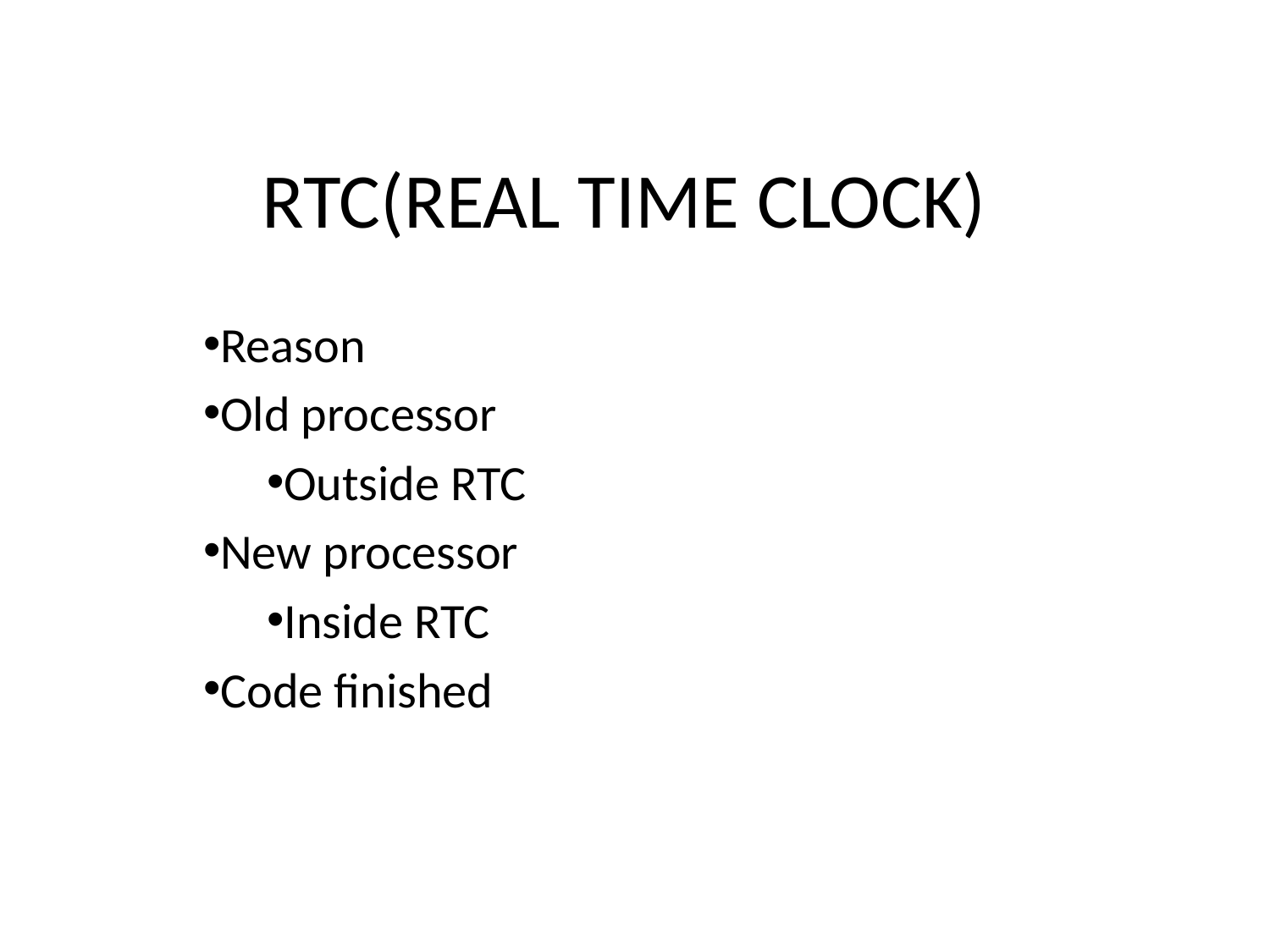

# RTC(REAL TIME CLOCK)
Reason
Old processor
Outside RTC
New processor
Inside RTC
Code finished